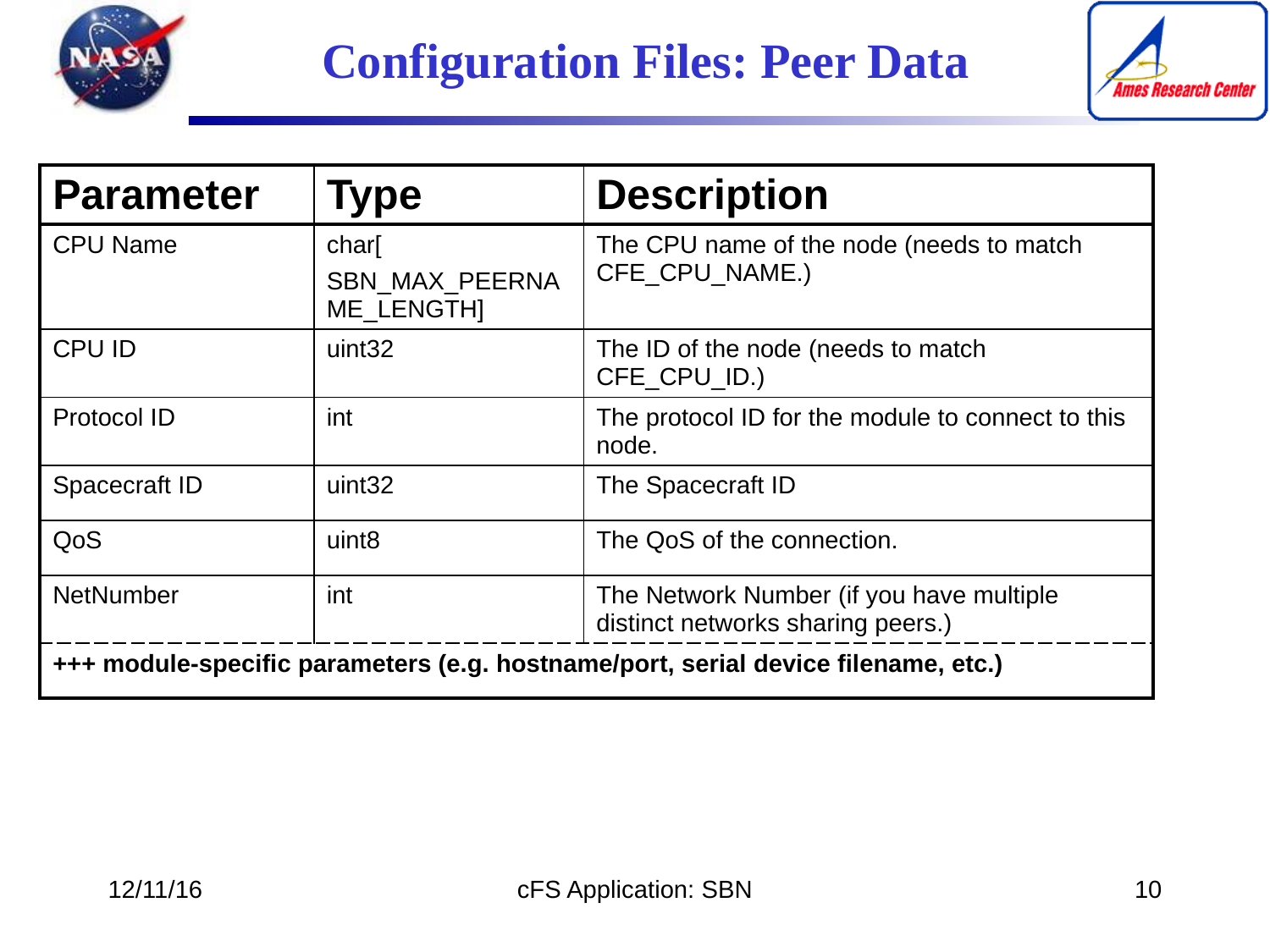

# Configuration Files: Peer Data
| Parameter | Type | Description |
| --- | --- | --- |
| CPU Name | char[ SBN\_MAX\_PEERNAME\_LENGTH] | The CPU name of the node (needs to match CFE\_CPU\_NAME.) |
| CPU ID | uint32 | The ID of the node (needs to match CFE\_CPU\_ID.) |
| Protocol ID | int | The protocol ID for the module to connect to this node. |
| Spacecraft ID | uint32 | The Spacecraft ID |
| QoS | uint8 | The QoS of the connection. |
| NetNumber | int | The Network Number (if you have multiple distinct networks sharing peers.) |
| +++ module-specific parameters (e.g. hostname/port, serial device filename, etc.) |  |  |
12/11/16
cFS Application: SBN
10